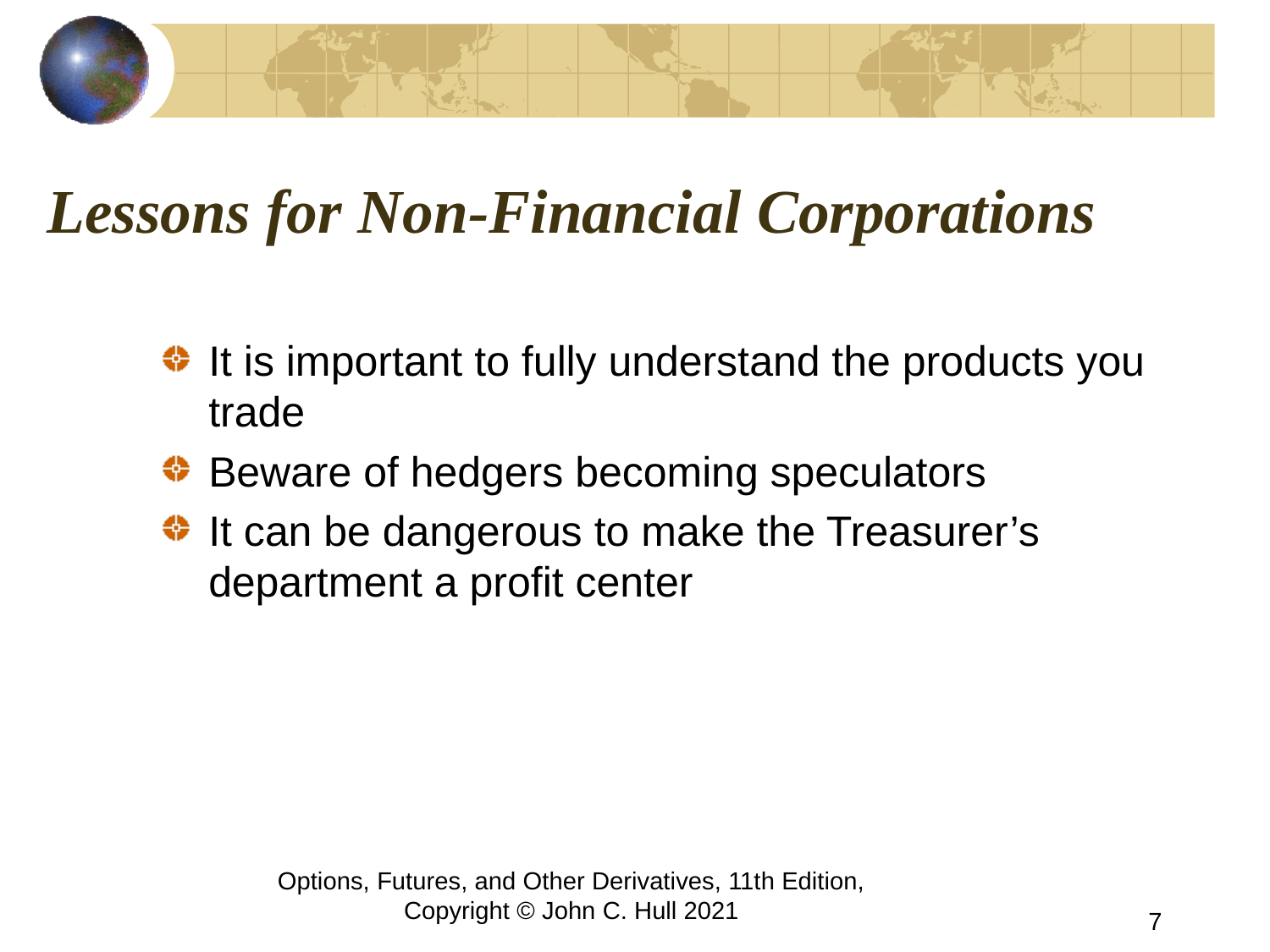

# Lessons for Non-Financial Corporations
It is important to fully understand the products you trade
Beware of hedgers becoming speculators
It can be dangerous to make the Treasurer’s department a profit center
Options, Futures, and Other Derivatives, 11th Edition, Copyright © John C. Hull 2021
7